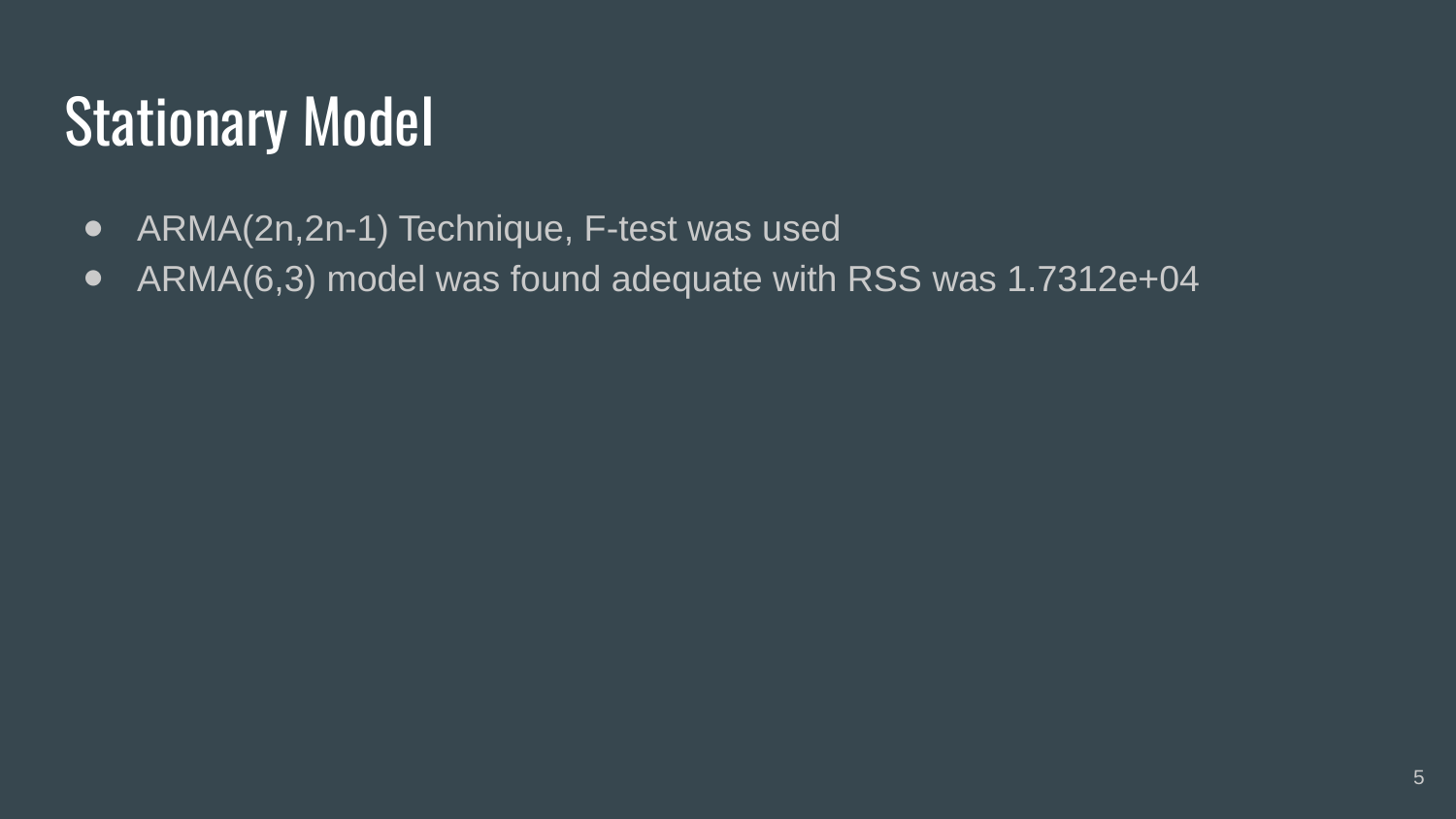

# Stationary Model
ARMA(2n,2n-1) Technique, F-test was used
ARMA(6,3) model was found adequate with RSS was 1.7312e+04

5